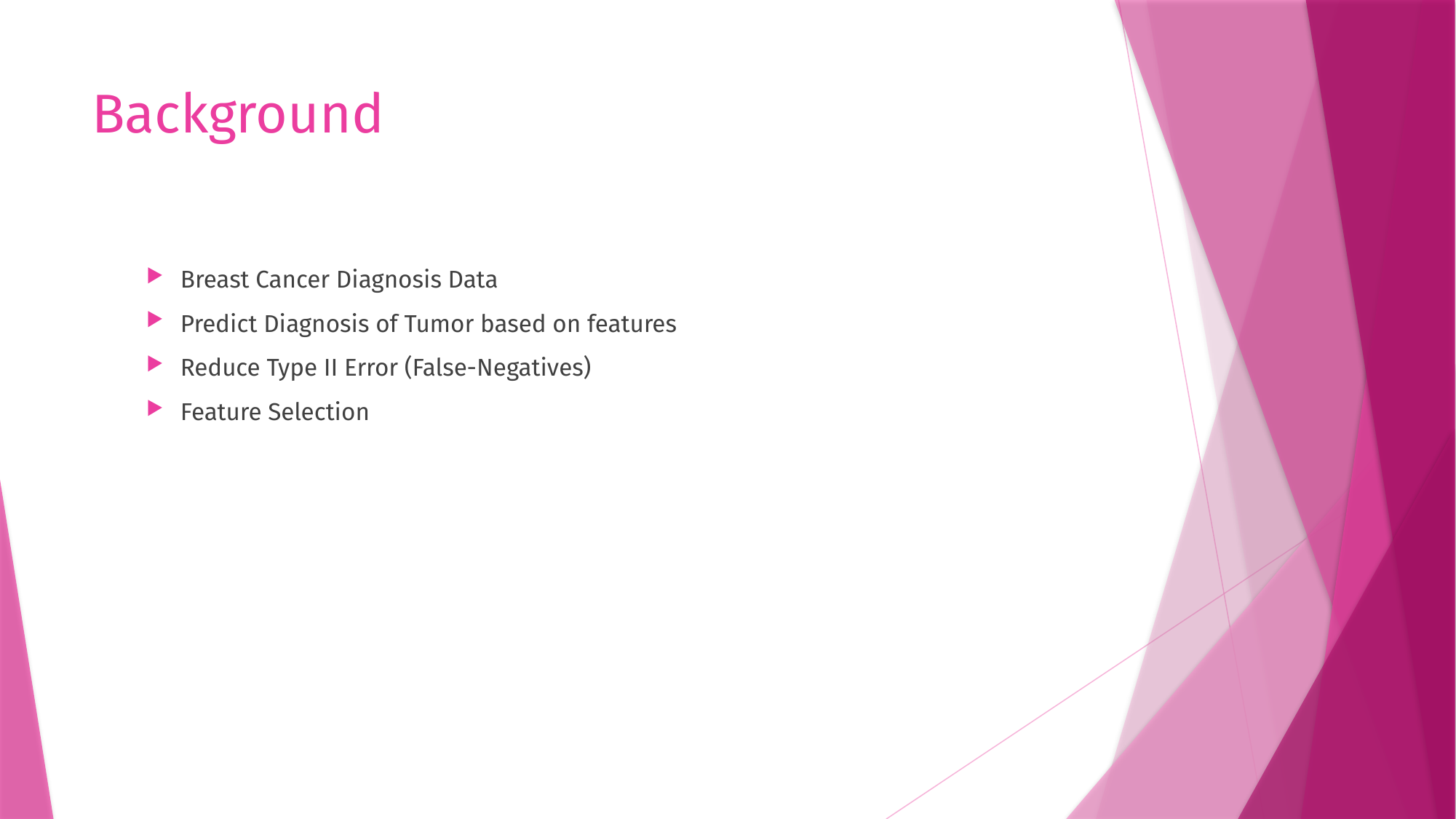

# Background
Breast Cancer Diagnosis Data
Predict Diagnosis of Tumor based on features
Reduce Type II Error (False-Negatives)
Feature Selection